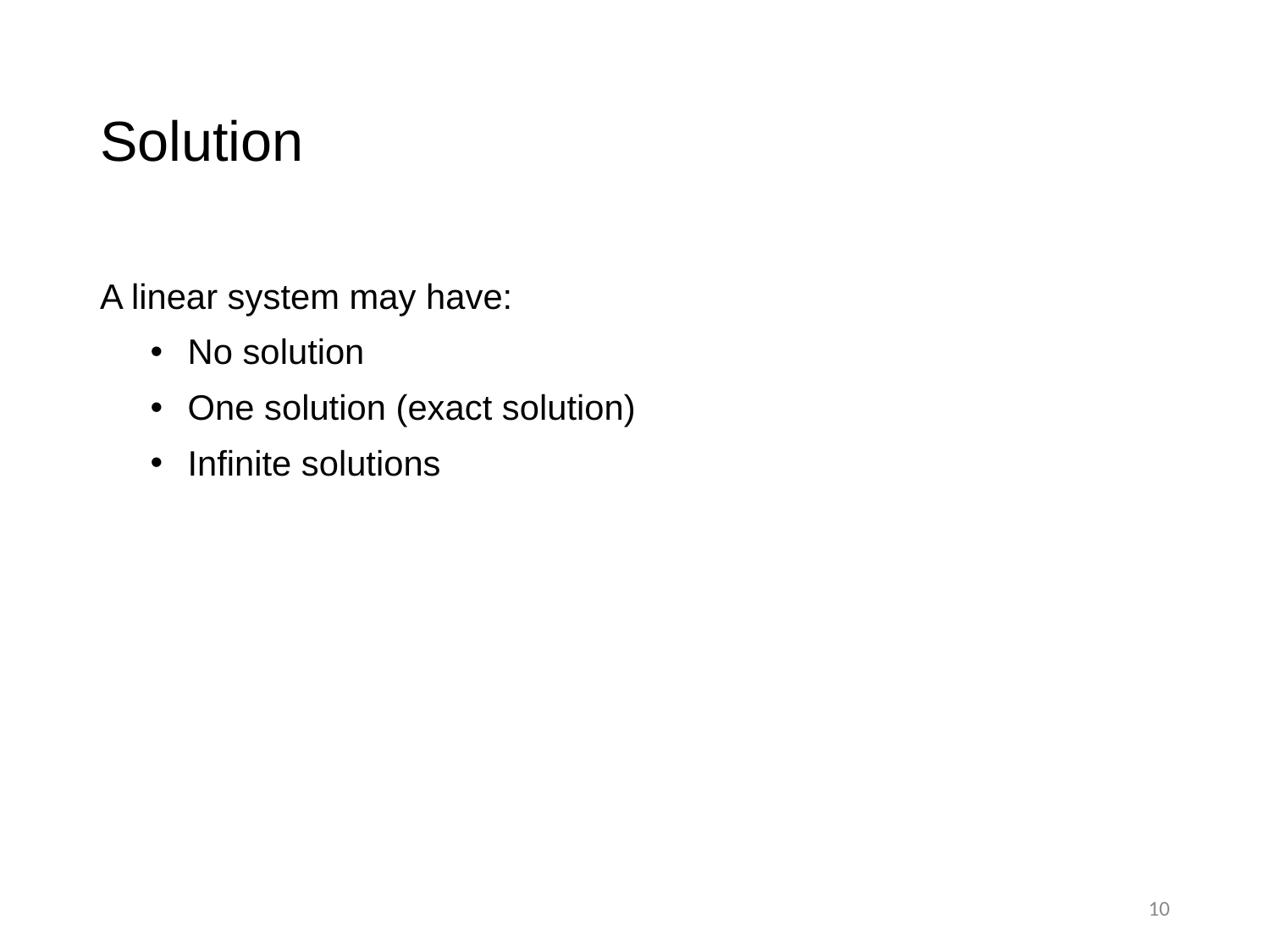

# Solution
A linear system may have:
No solution
One solution (exact solution)
Infinite solutions
10